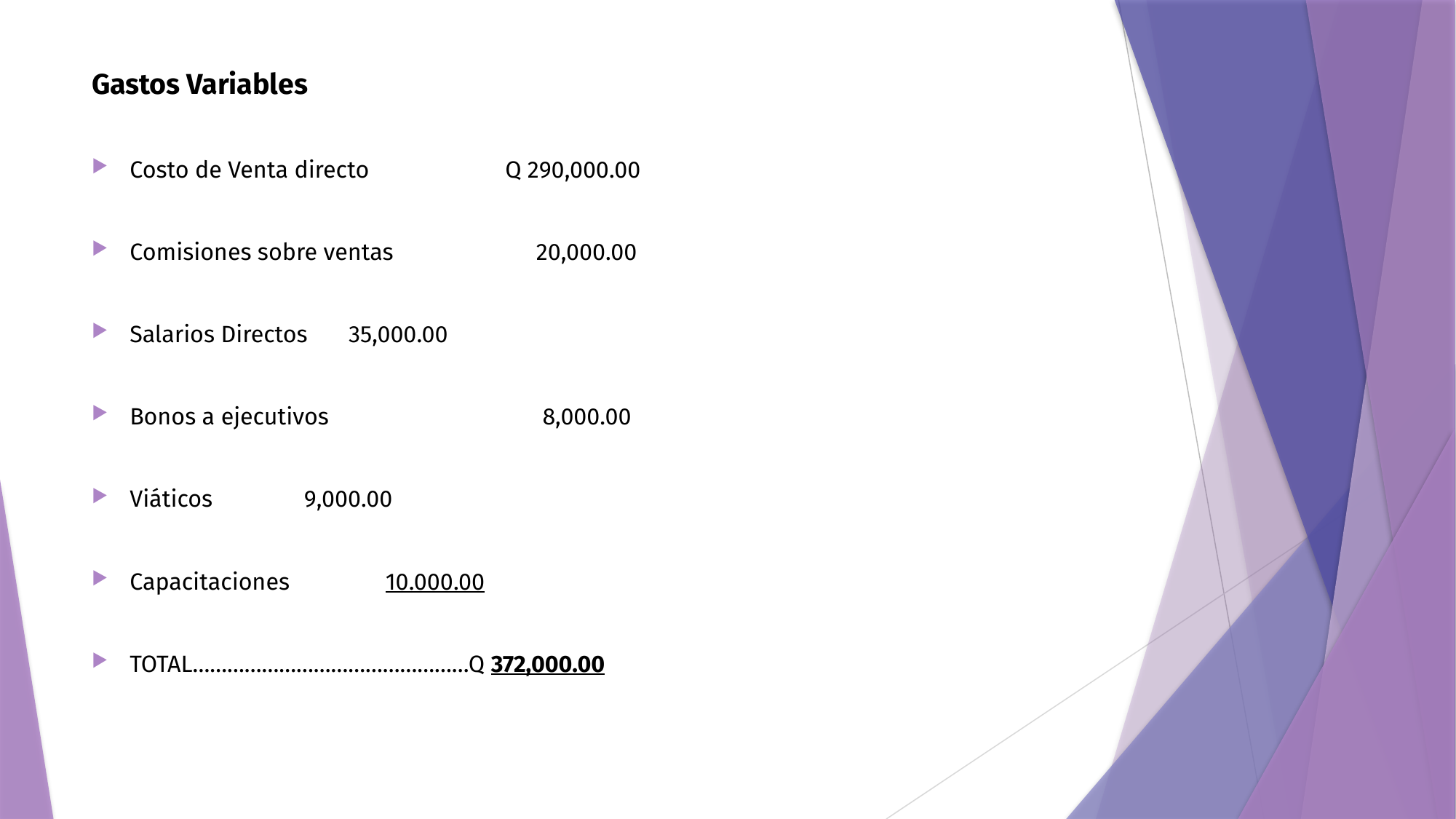

Gastos Variables

Costo de Venta directo			Q 290,000.00

Comisiones sobre ventas			     20,000.00

Salarios Directos				     35,000.00

Bonos a ejecutivos				      8,000.00

Viáticos					             9,000.00

Capacitaciones				           10.000.00

TOTAL…………………………………………Q 372,000.00